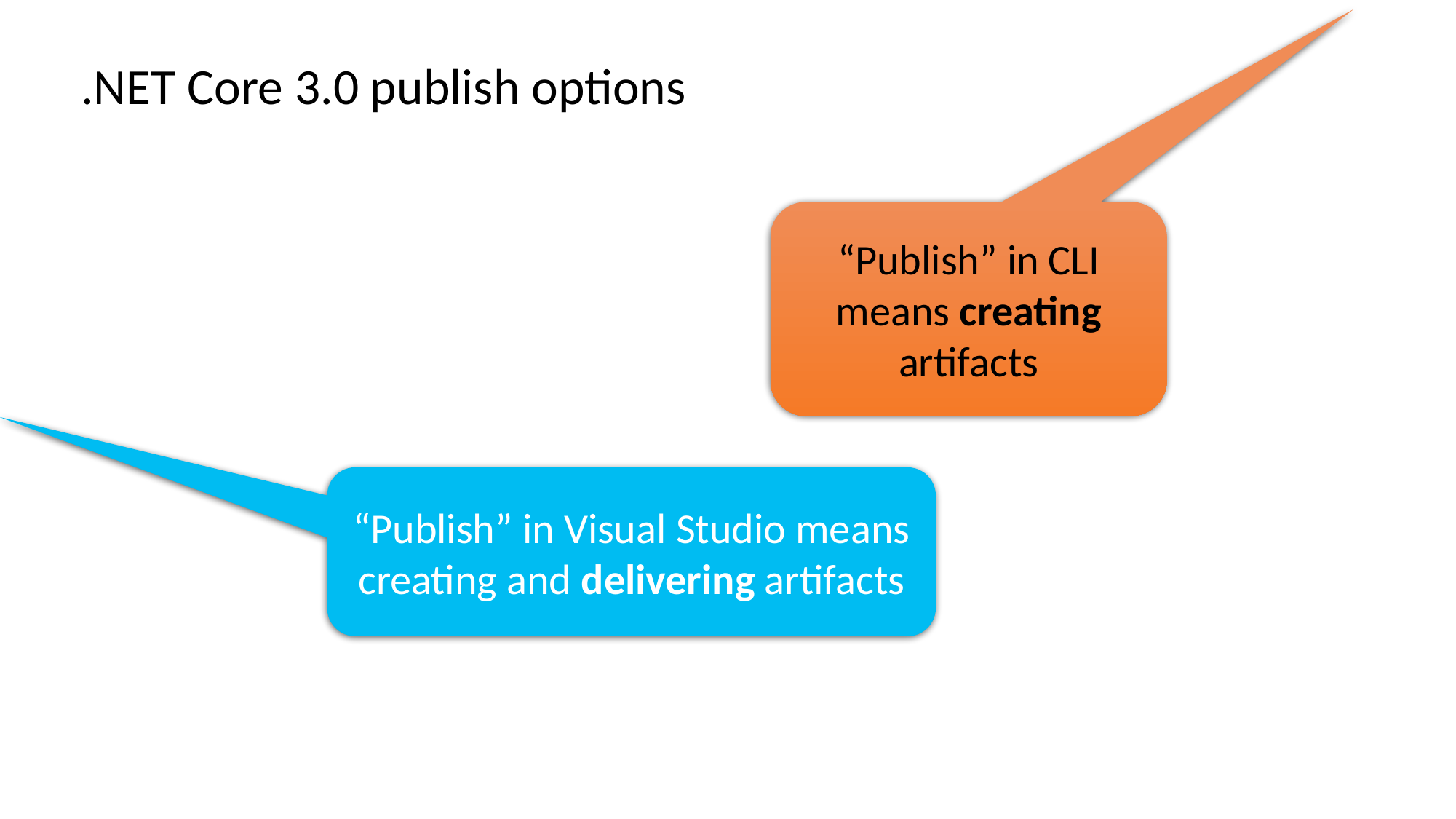

# .NET Core 3.0 publish options
“Publish” in CLI means creating artifacts
“Publish” in Visual Studio means creating and delivering artifacts